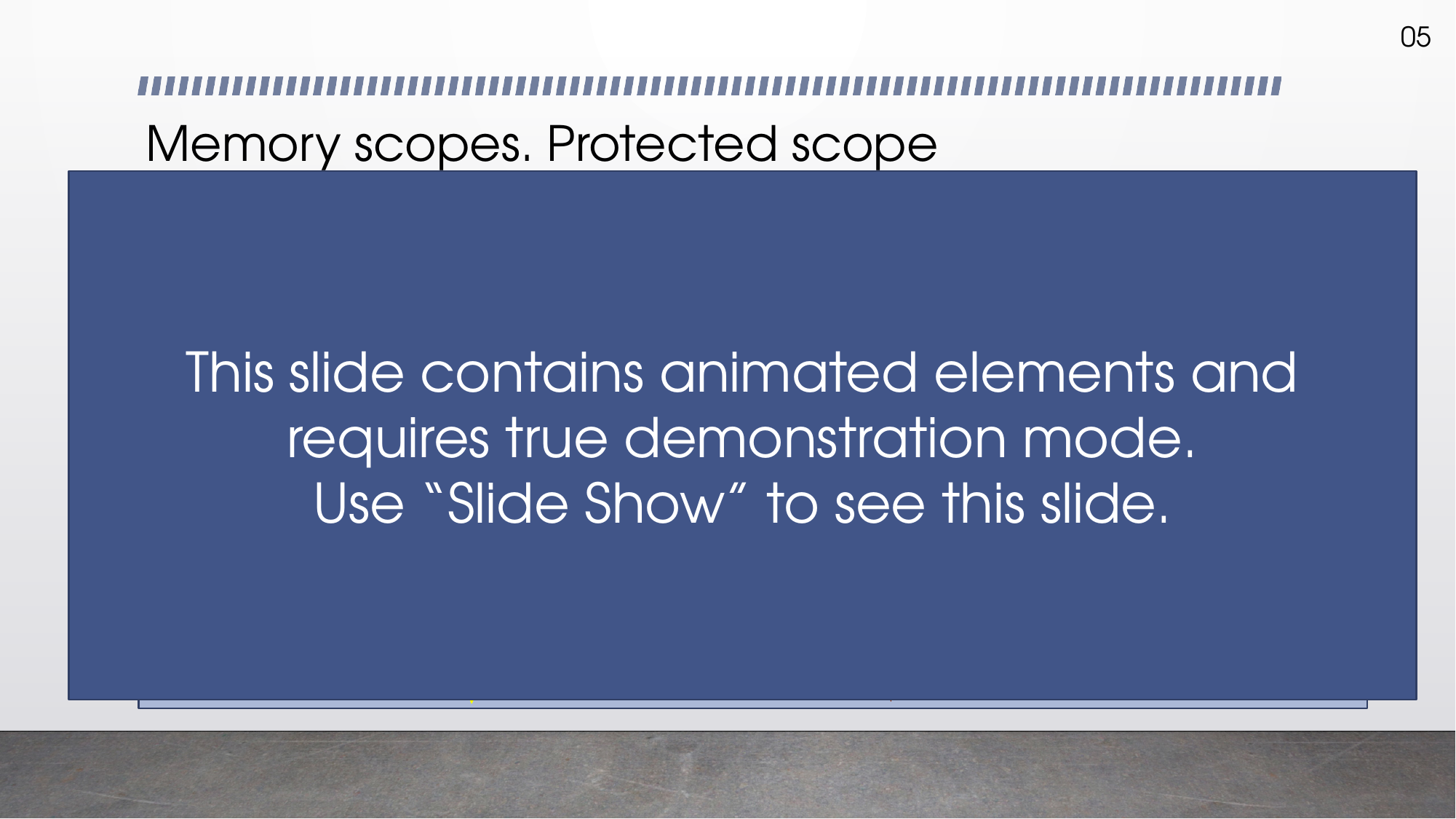

05
# Memory scopes. Protected scope
This slide contains animated elements and requires true demonstration mode.
Use “Slide Show” to see this slide.
Global scope
Scenario: sc1
Remembered in protected scope variable does not have its “protected” copy but is represented in protected scope “directly”

Given new scope
Local scope
remember a = 3

set b = 2

begin

end
Protected scope

set c = 1
Protected scope creates protected copies for all existing variables from all scopes at begin. In the end protected scope drops all its variables into spot.
remember x = 0